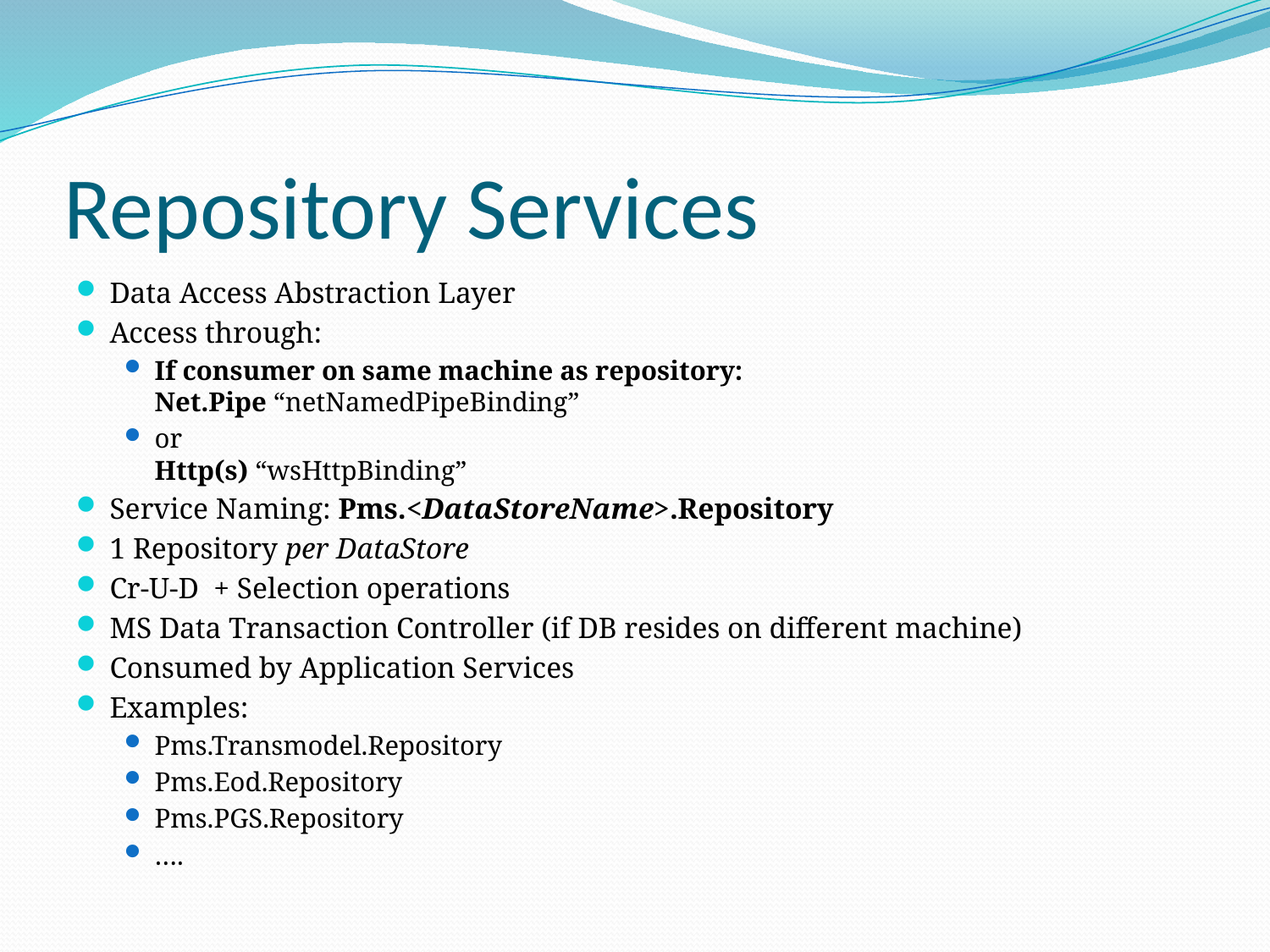

# Repository Services
Data Access Abstraction Layer
Access through:
If consumer on same machine as repository:
Net.Pipe “netNamedPipeBinding”
or
Http(s) “wsHttpBinding”
Service Naming: Pms.<DataStoreName>.Repository
1 Repository per DataStore
Cr-U-D  + Selection operations
MS Data Transaction Controller (if DB resides on different machine)
Consumed by Application Services
Examples:
Pms.Transmodel.Repository
Pms.Eod.Repository
Pms.PGS.Repository
….